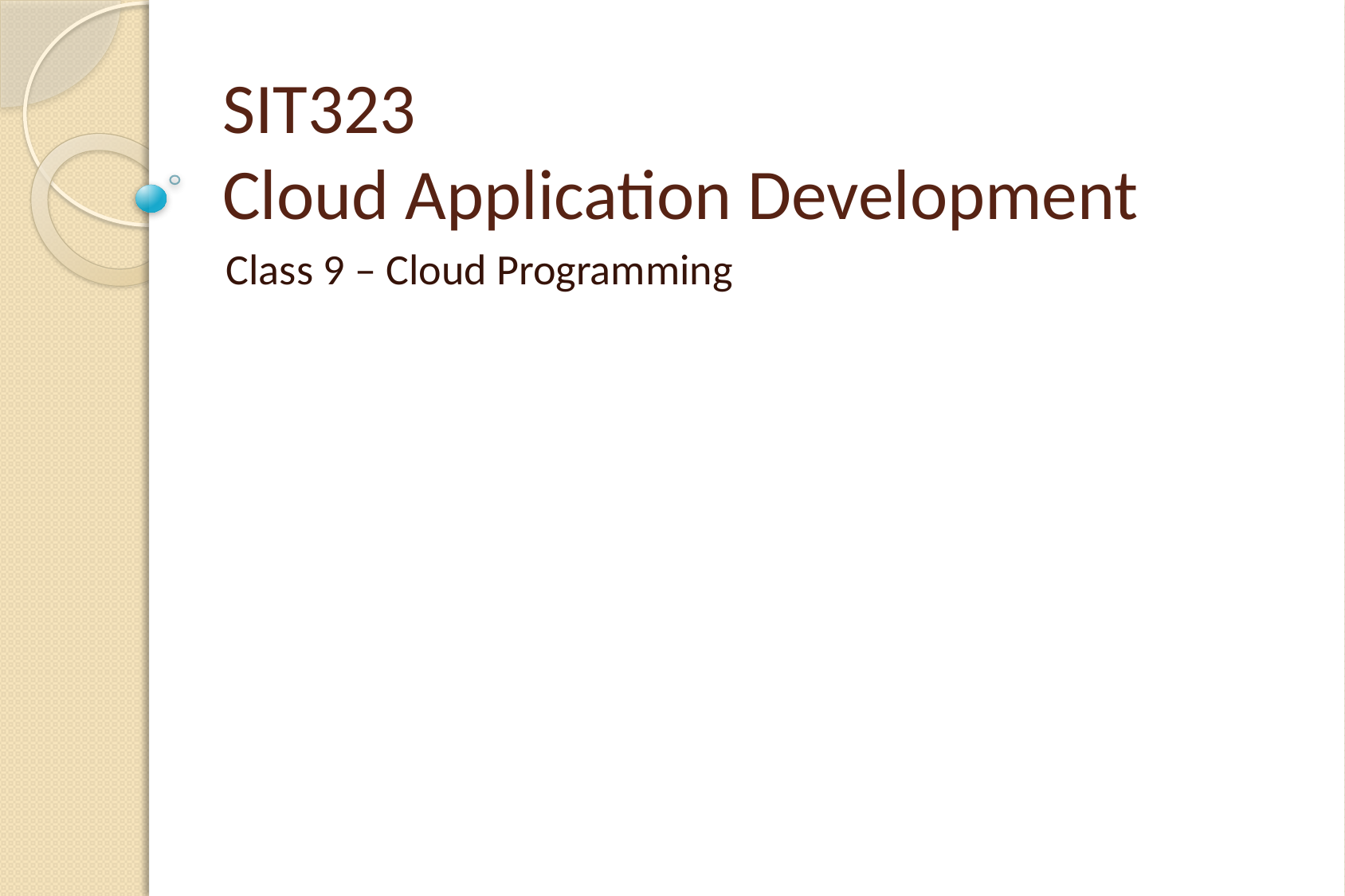

# SIT323 Cloud Application Development
Class 9 – Cloud Programming